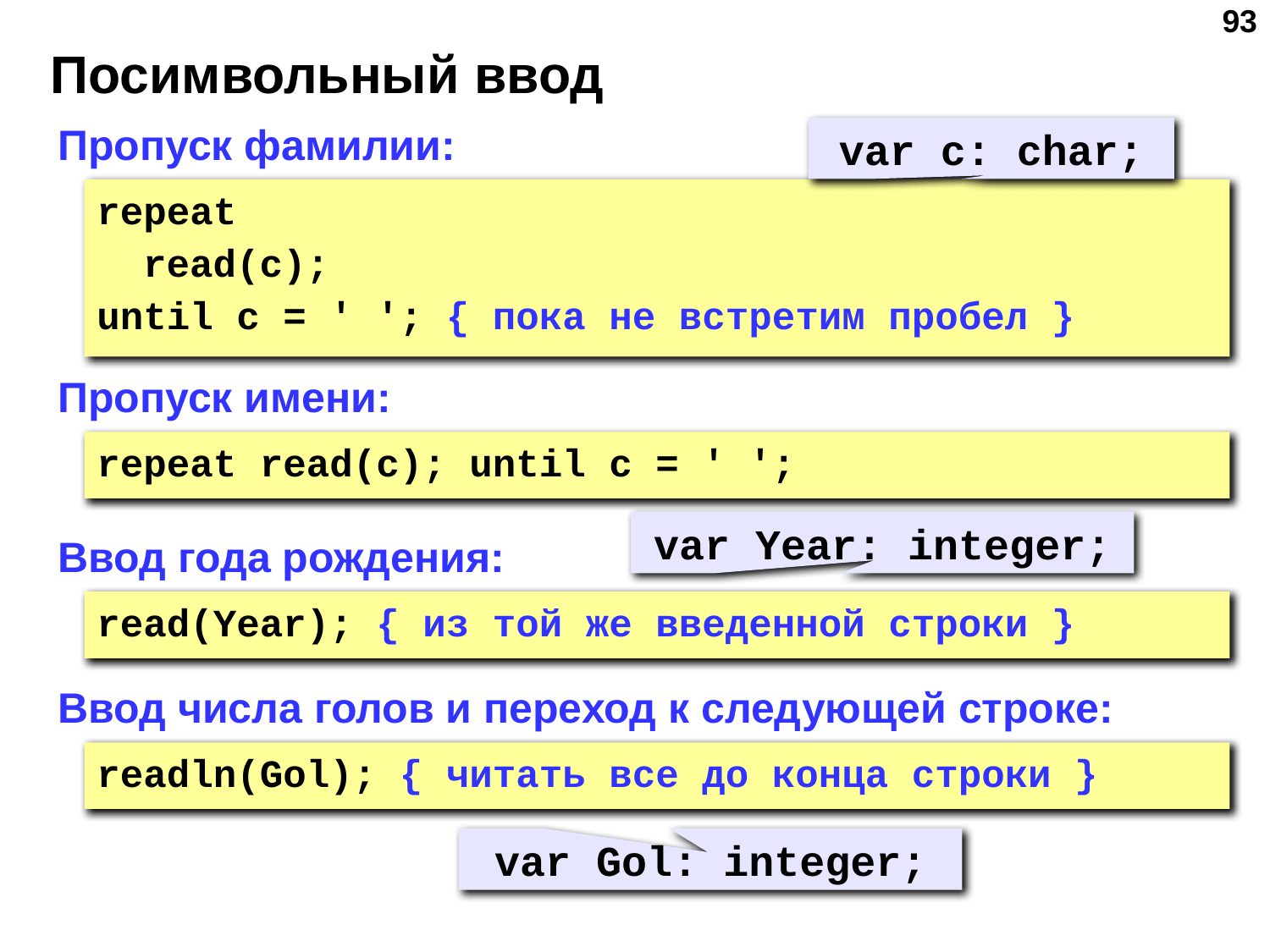

93
# Посимвольный ввод
Пропуск фамилии:
var c: char;
repeat
  read(c);
until c = ' '; { пока не встретим пробел }
Пропуск имени:
repeat read(c); until c = ' ';
var Year: integer;
Ввод года рождения:
read(Year); { из той же введенной строки }
Ввод числа голов и переход к следующей строке:
readln(Gol); { читать все до конца строки }
var Gol: integer;